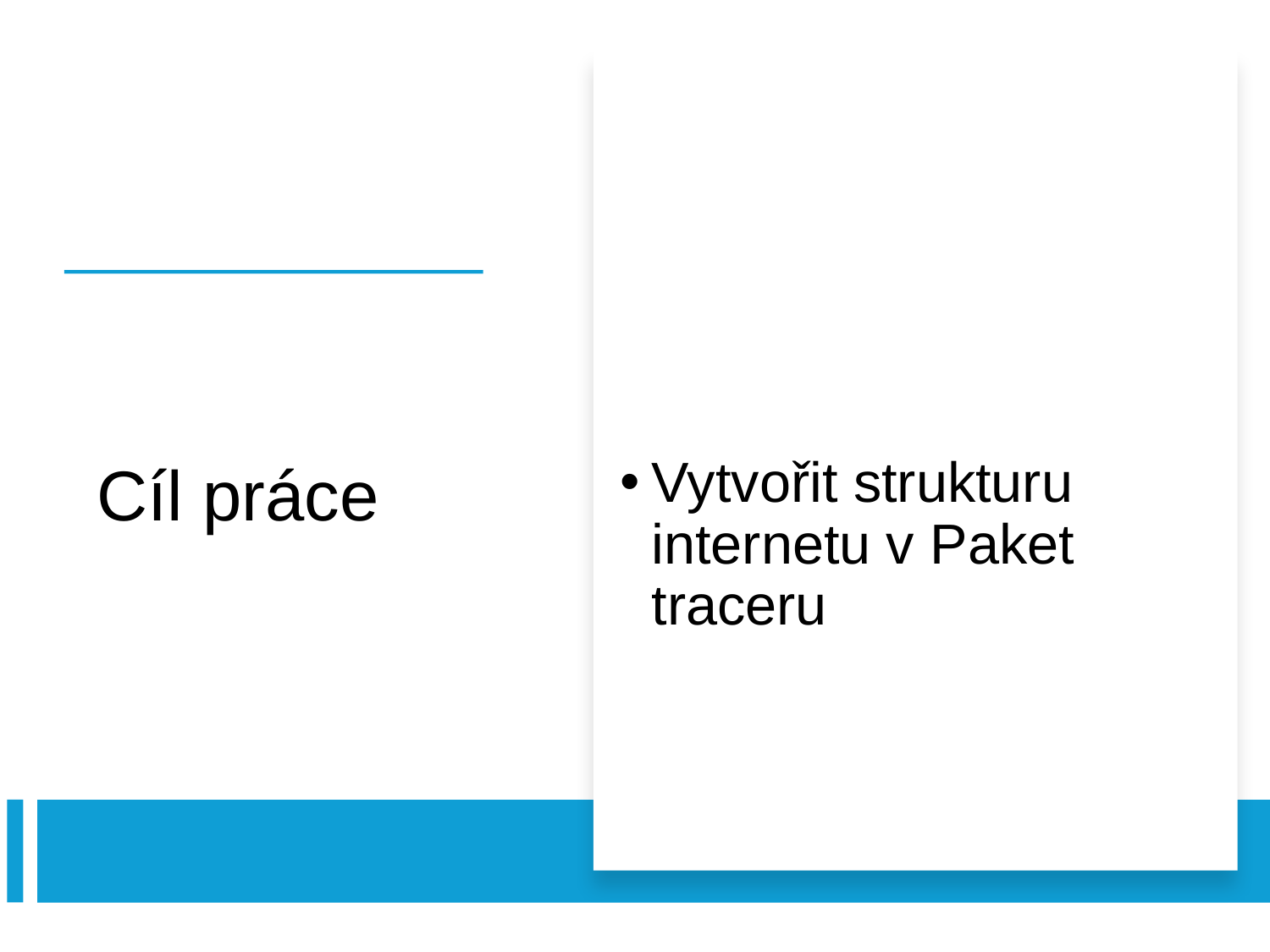

# Cíl práce
Vytvořit strukturu internetu v Paket traceru